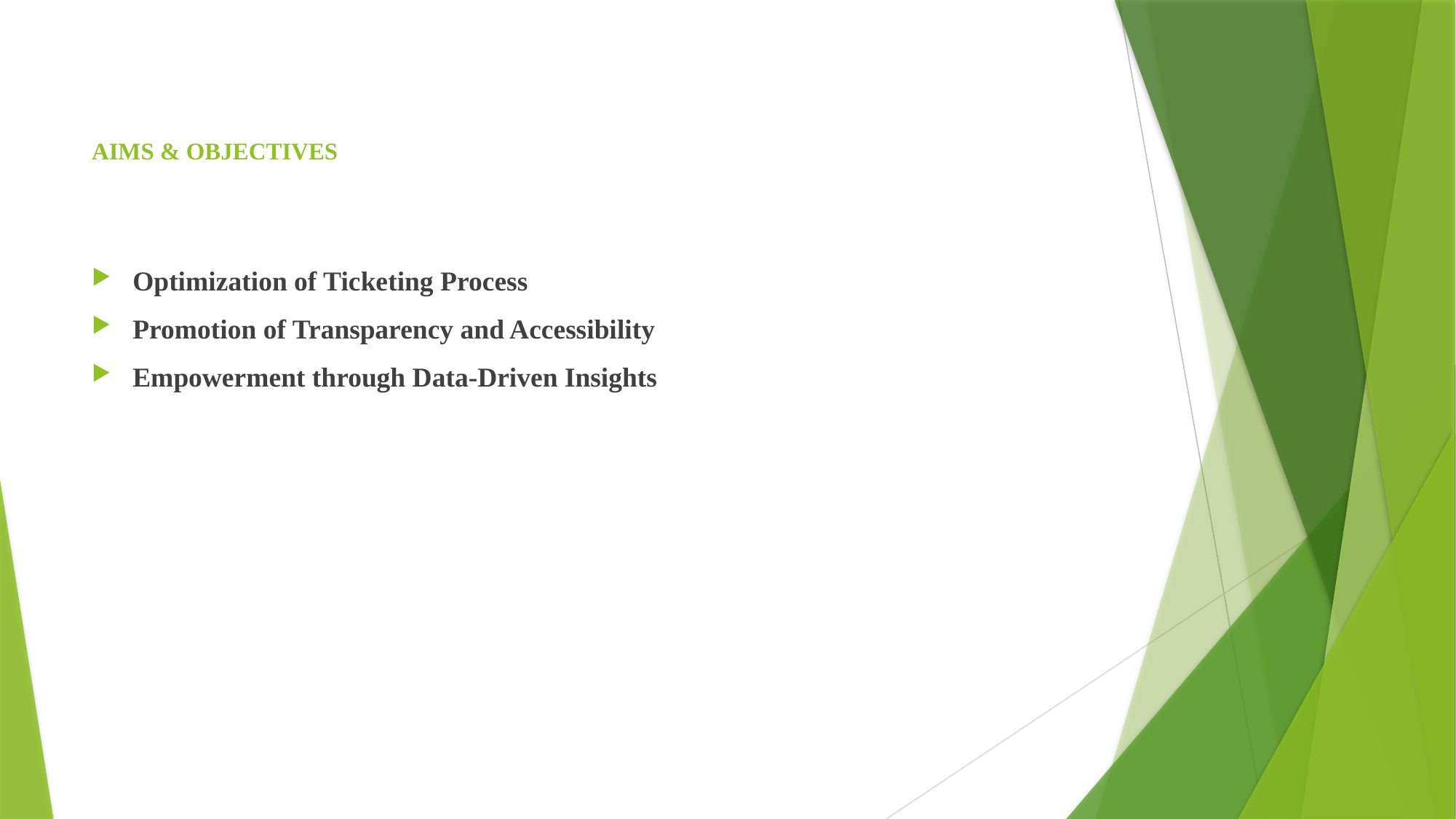

# AIMS & OBJECTIVES
Optimization of Ticketing Process
Promotion of Transparency and Accessibility
Empowerment through Data-Driven Insights